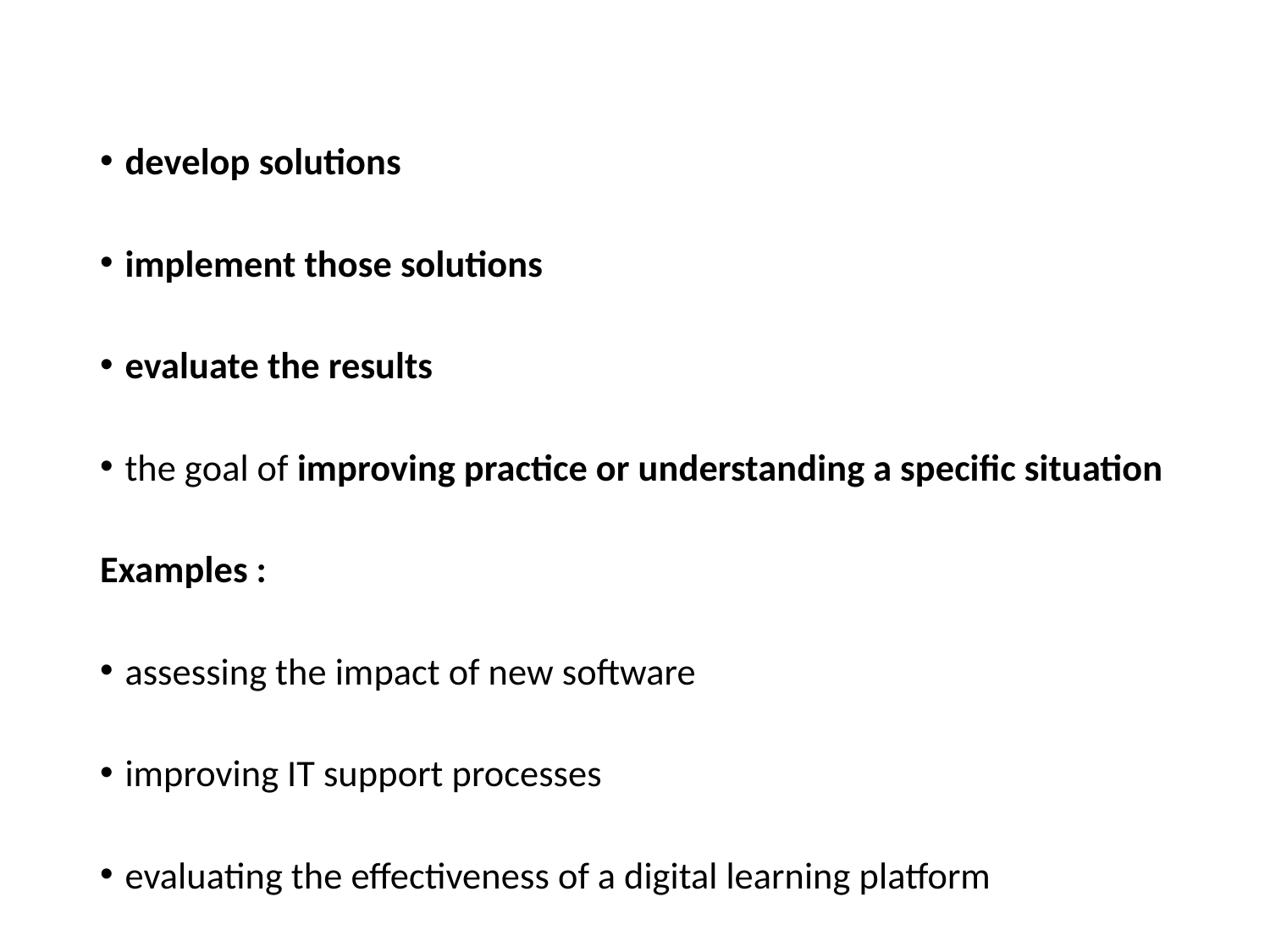

develop solutions
implement those solutions
evaluate the results
the goal of improving practice or understanding a specific situation
Examples :
assessing the impact of new software
improving IT support processes
evaluating the effectiveness of a digital learning platform